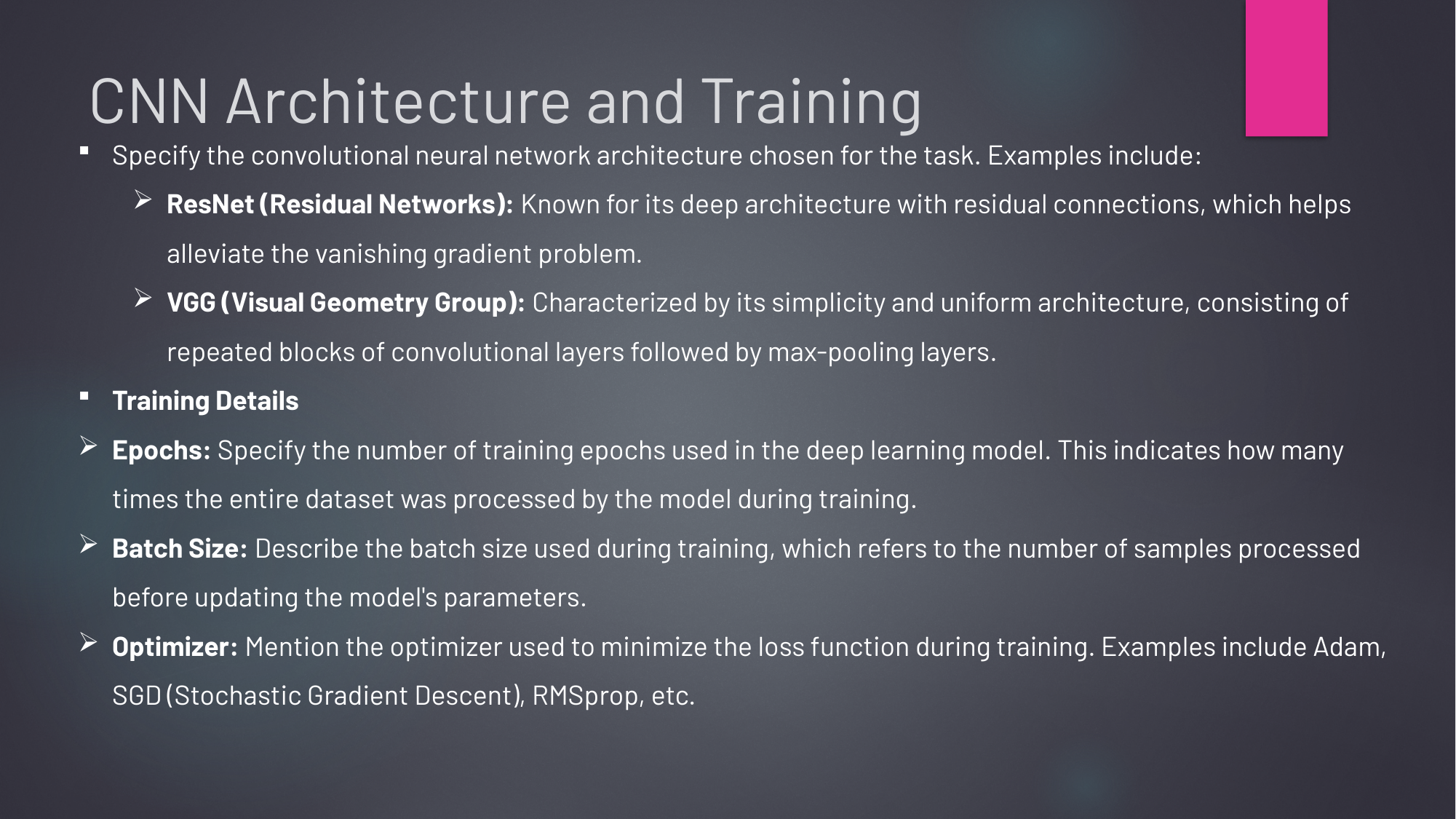

# CNN Architecture and Training
Specify the convolutional neural network architecture chosen for the task. Examples include:
ResNet (Residual Networks): Known for its deep architecture with residual connections, which helps alleviate the vanishing gradient problem.
VGG (Visual Geometry Group): Characterized by its simplicity and uniform architecture, consisting of repeated blocks of convolutional layers followed by max-pooling layers.
Training Details
Epochs: Specify the number of training epochs used in the deep learning model. This indicates how many times the entire dataset was processed by the model during training.
Batch Size: Describe the batch size used during training, which refers to the number of samples processed before updating the model's parameters.
Optimizer: Mention the optimizer used to minimize the loss function during training. Examples include Adam, SGD (Stochastic Gradient Descent), RMSprop, etc.